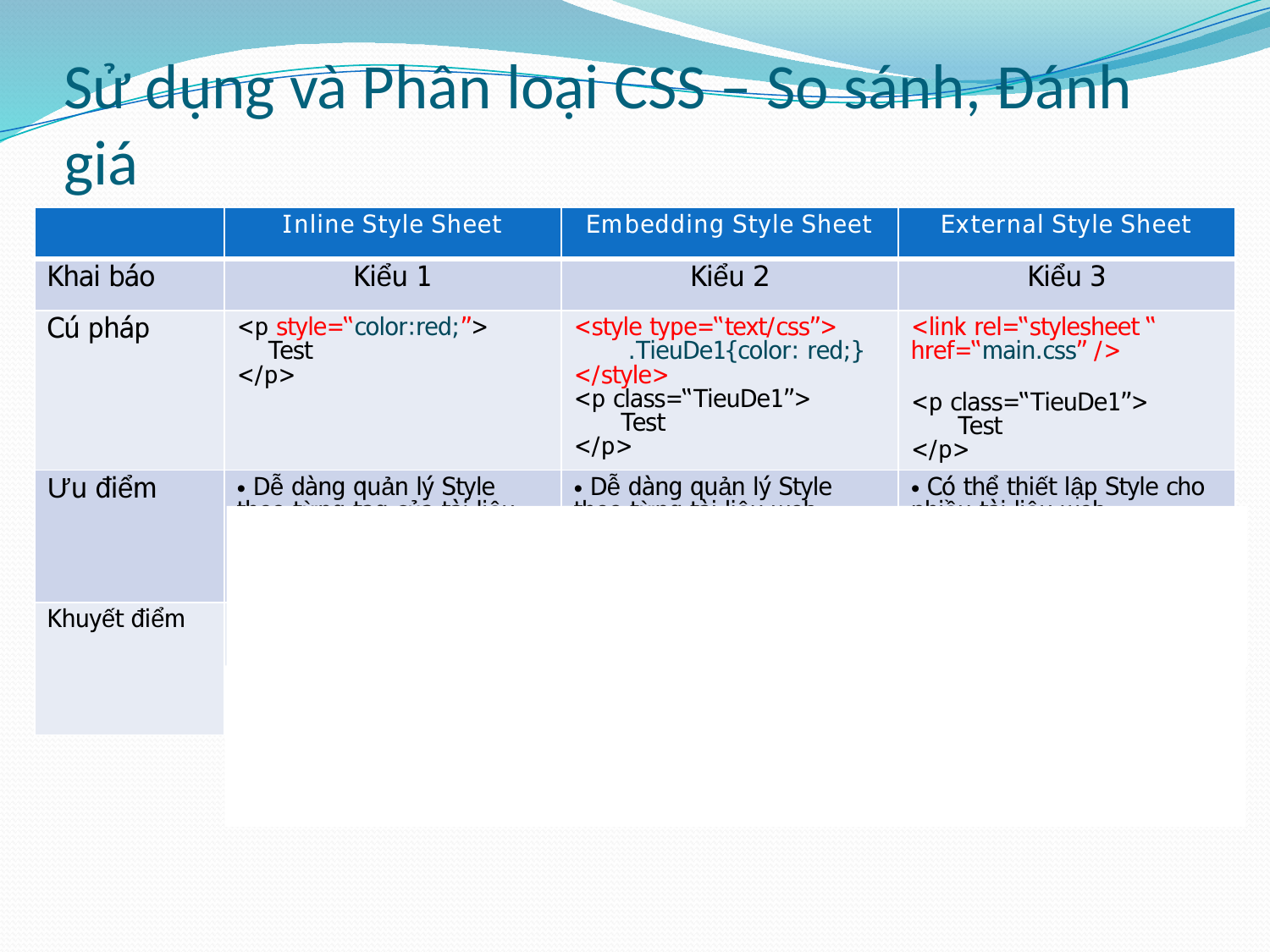

# Sử dụng và Phân loại CSS – So sánh, Đánh giá
|  | Inline Style Sheet | Embedding Style Sheet | External Style Sheet |
| --- | --- | --- | --- |
| Khai báo | Kiểu 1 | Kiểu 2 | Kiểu 3 |
| Cú pháp | <p style=“color:red;”> Test </p> | <style type=“text/css”> .TieuDe1{color: red;} </style> <p class=“TieuDe1”> Test </p> | <link rel=“stylesheet “ href=“main.css” /> <p class=“TieuDe1”> Test </p> |
| Ưu điểm | Dễ dàng quản lý Style theo từng tag của tài liệu web. Có độ ưu tiên cao nhất | Dễ dàng quản lý Style theo từng tài liệu web. Không cần tải thêm các trang thông tin khác cho style | Có thể thiết lập Style cho nhiều tài liệu web. Thông tin các Style được trình duyệt cache lại |
| Khuyết điểm | Cần phải Khai báo lại thông tin style trong từng tài liệu Web và các tài liệu khác một cách thủ công. Khó cập nhật style | Cần phải khai báo lại thông tin style cho các tài liệu khác trong mỗi lần sử dụng | Tốn thời gian download file \*.css và làm chậm quá trình biên dịch web ở trình duyệt trong lần đầu sử dụng |